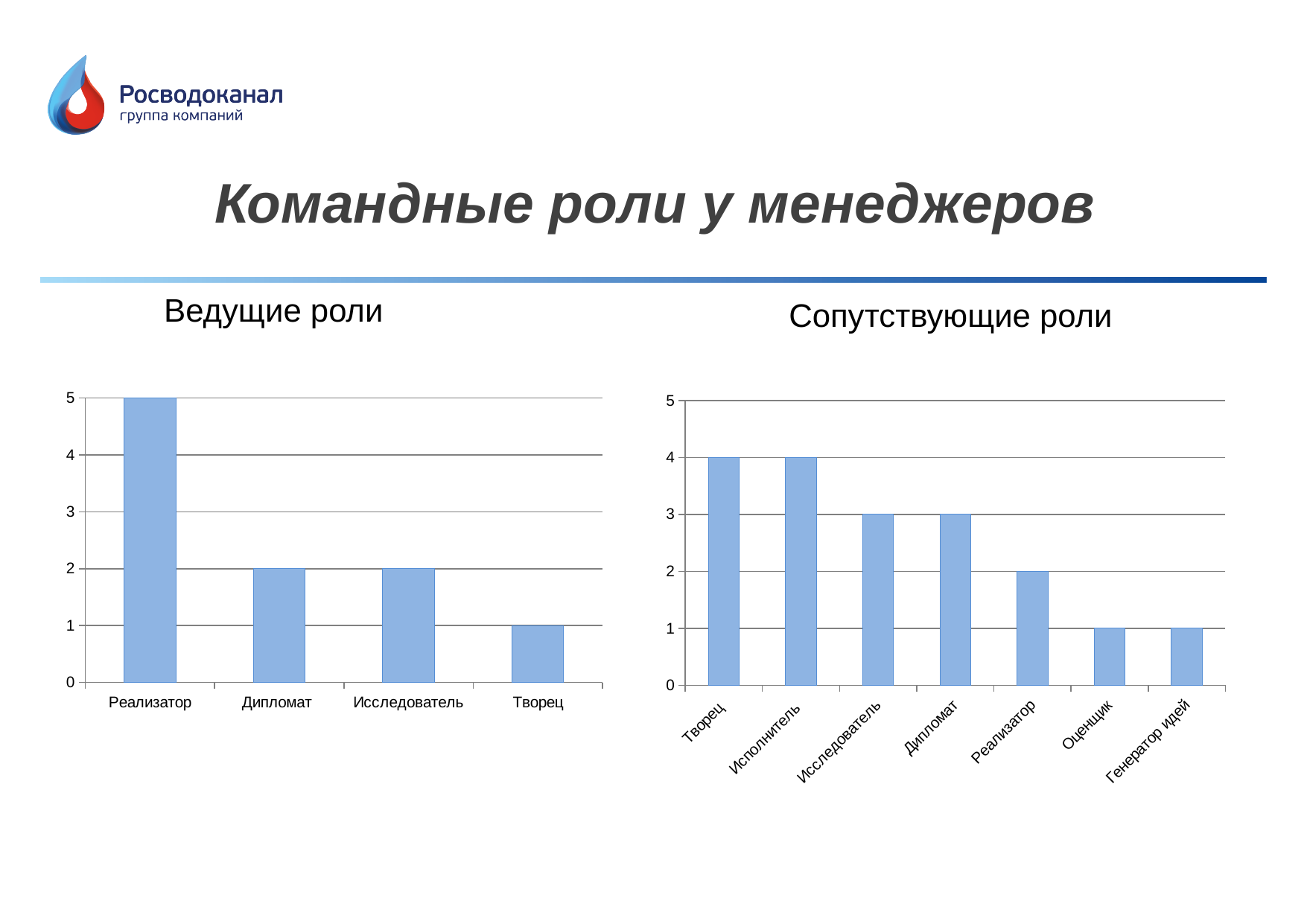

Командные роли у менеджеров
Ведущие роли
Сопутствующие роли

### Chart

| Category |  |
|---|---|
| Реализатор | 5.0 |
| Дипломат  | 2.0 |
| Исследователь | 2.0 |
| Творец | 1.0 |

### Chart

| Category |  |
|---|---|
| Творец  | 4.0 |
| Исполнитель  | 4.0 |
| Исследователь | 3.0 |
| Дипломат | 3.0 |
| Реализатор | 2.0 |
| Оценщик | 1.0 |
| Генератор идей | 1.0 |